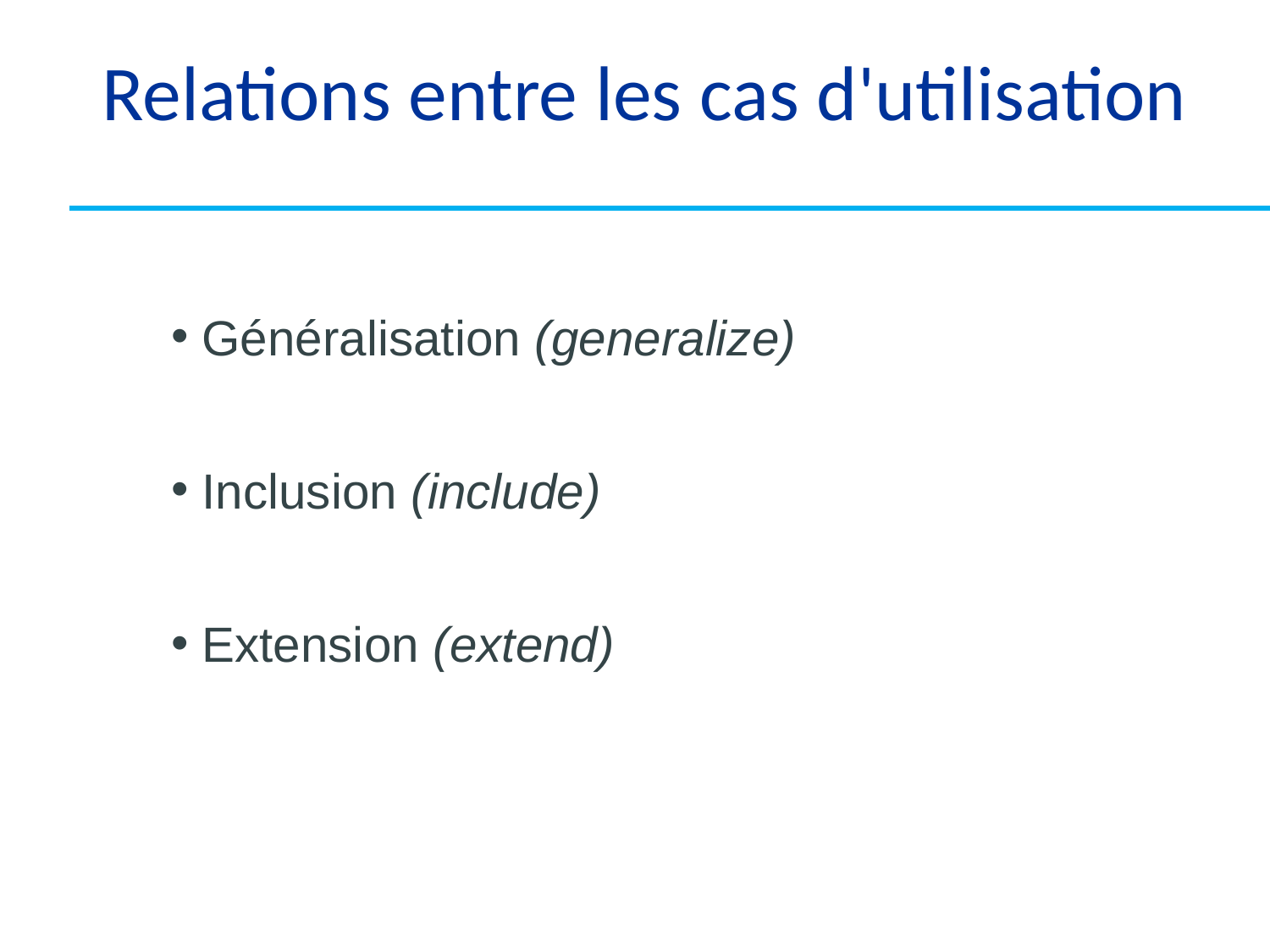

# Relations entre les cas d'utilisation

 Généralisation (generalize)

 Inclusion (include)

 Extension (extend)